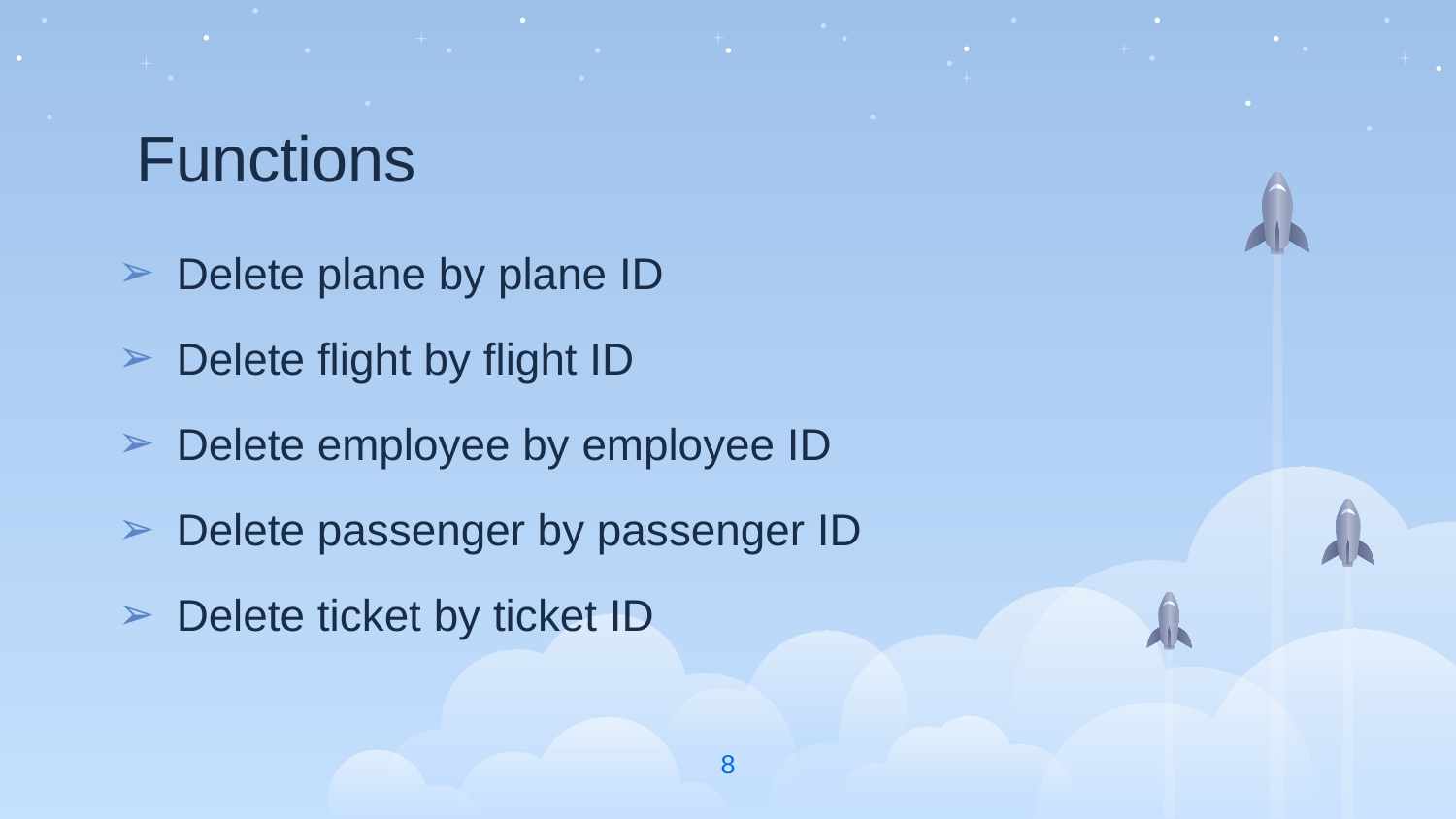

# Functions
Delete plane by plane ID
Delete flight by flight ID
Delete employee by employee ID
Delete passenger by passenger ID
Delete ticket by ticket ID
8